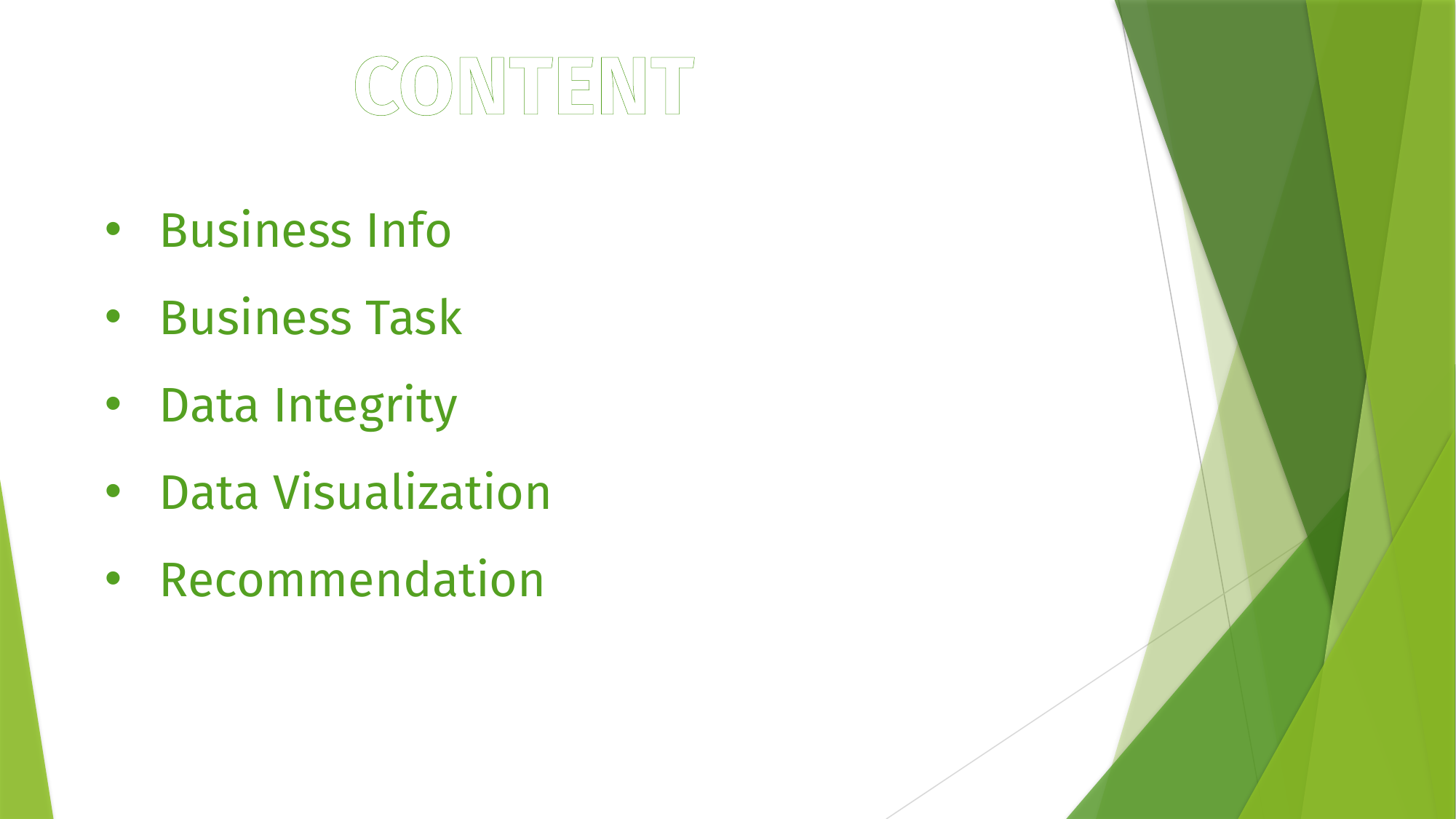

CONTENT
Business Info
Business Task
Data Integrity
Data Visualization
Recommendation